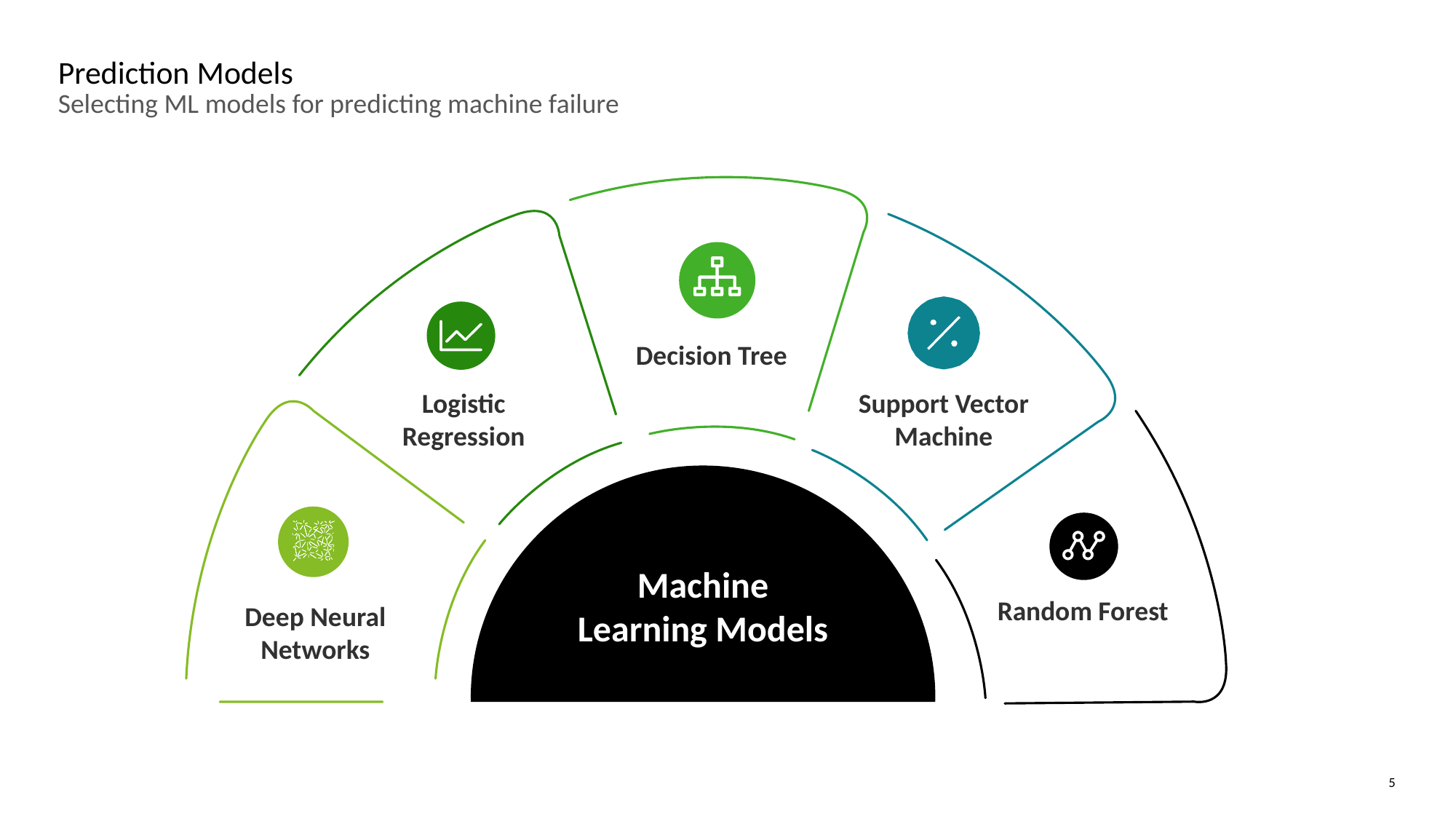

Prediction Models
Selecting ML models for predicting machine failure

Decision Tree

Support Vector Machine
Logistic Regression

Machine Learning Models
Random Forest
Deep Neural Networks